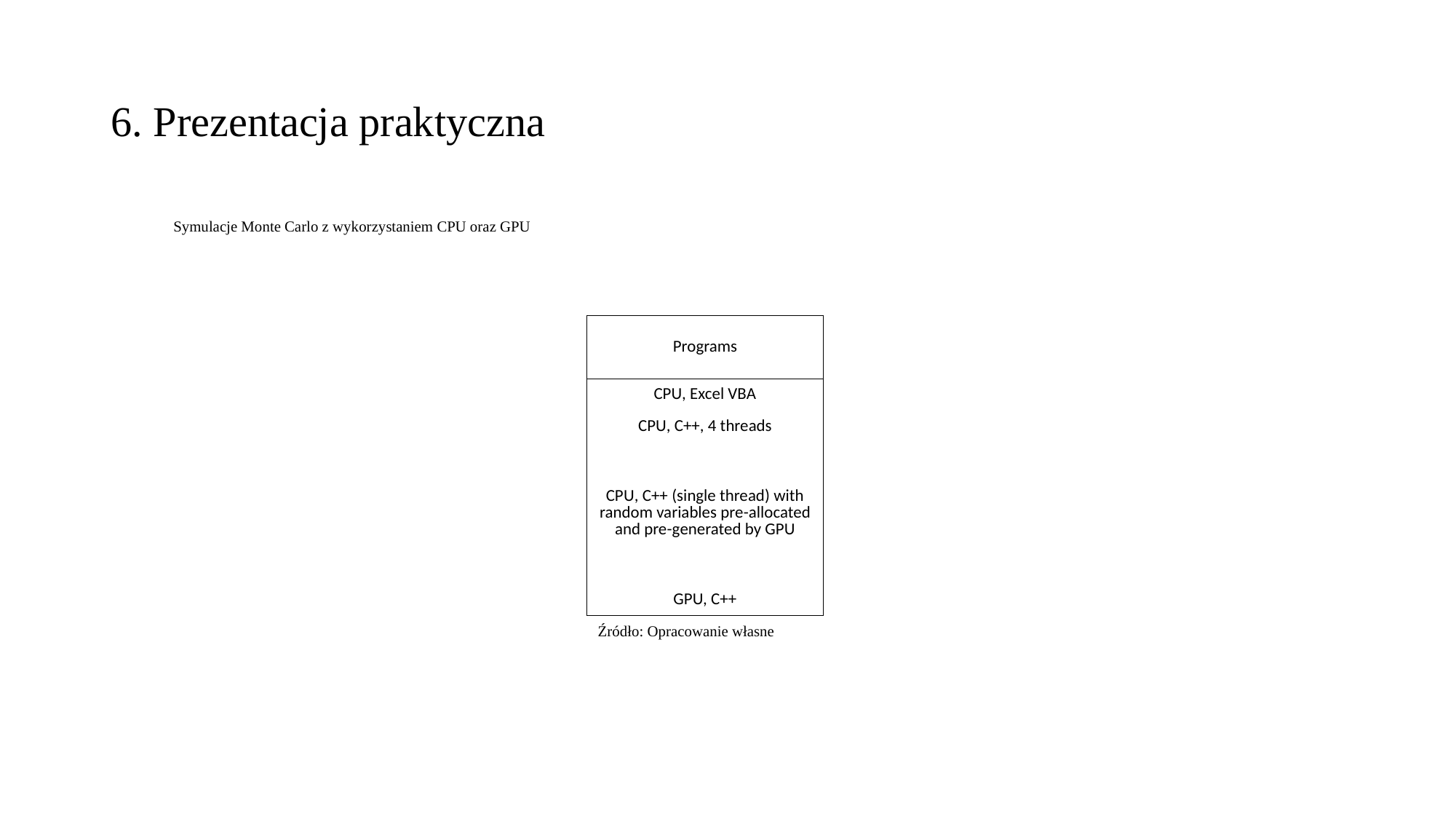

# 6. Prezentacja praktyczna
Symulacje Monte Carlo z wykorzystaniem CPU oraz GPU

| Programs |
| --- |
| CPU, Excel VBA |
| CPU, C++, 4 threads |
| CPU, C++ (single thread) with random variables pre-allocated and pre-generated by GPU |
| GPU, C++ |
Źródło: Opracowanie własne